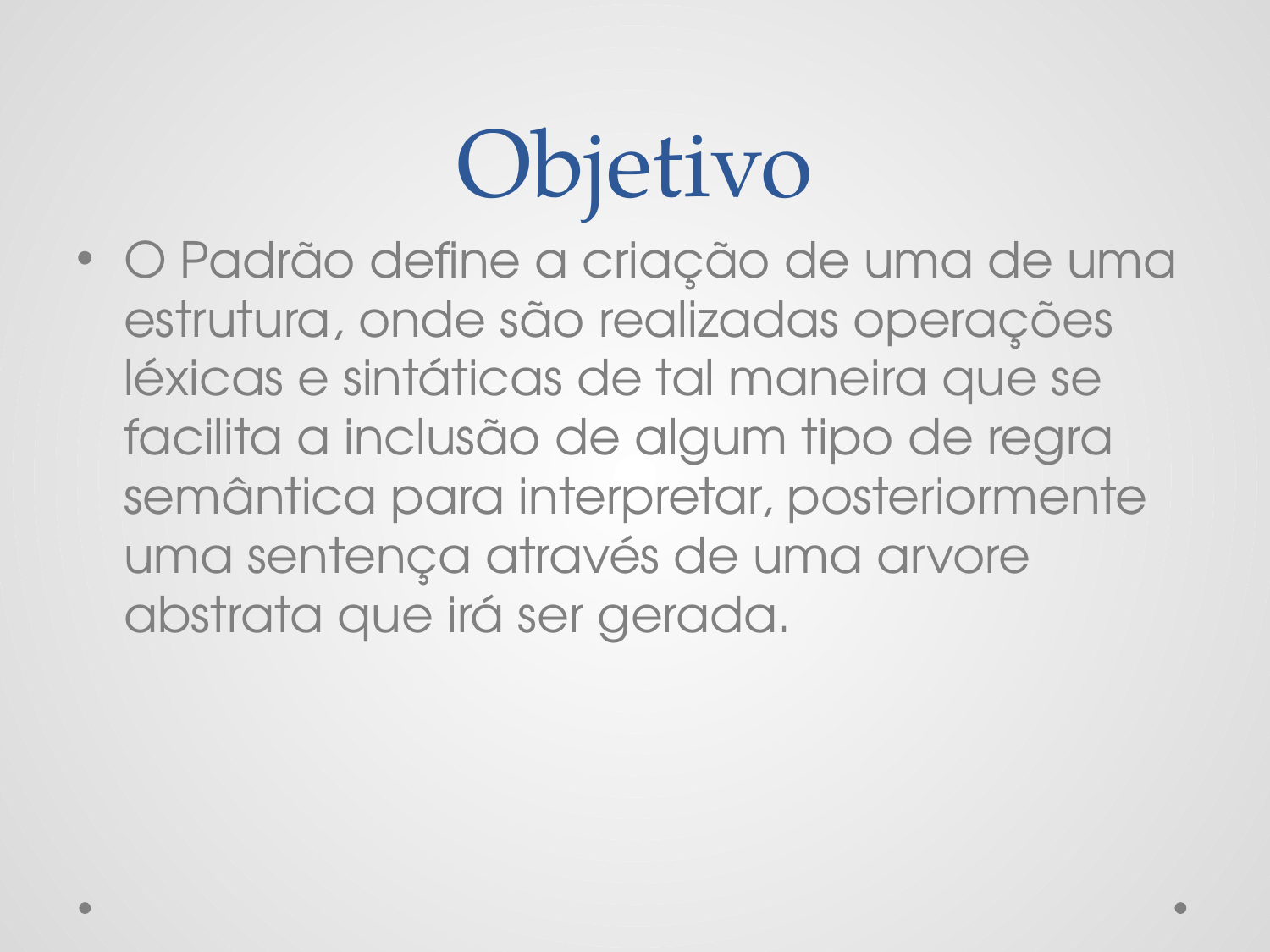

# Objetivo
O Padrão define a criação de uma de uma estrutura, onde são realizadas operações léxicas e sintáticas de tal maneira que se facilita a inclusão de algum tipo de regra semântica para interpretar, posteriormente uma sentença através de uma arvore abstrata que irá ser gerada.